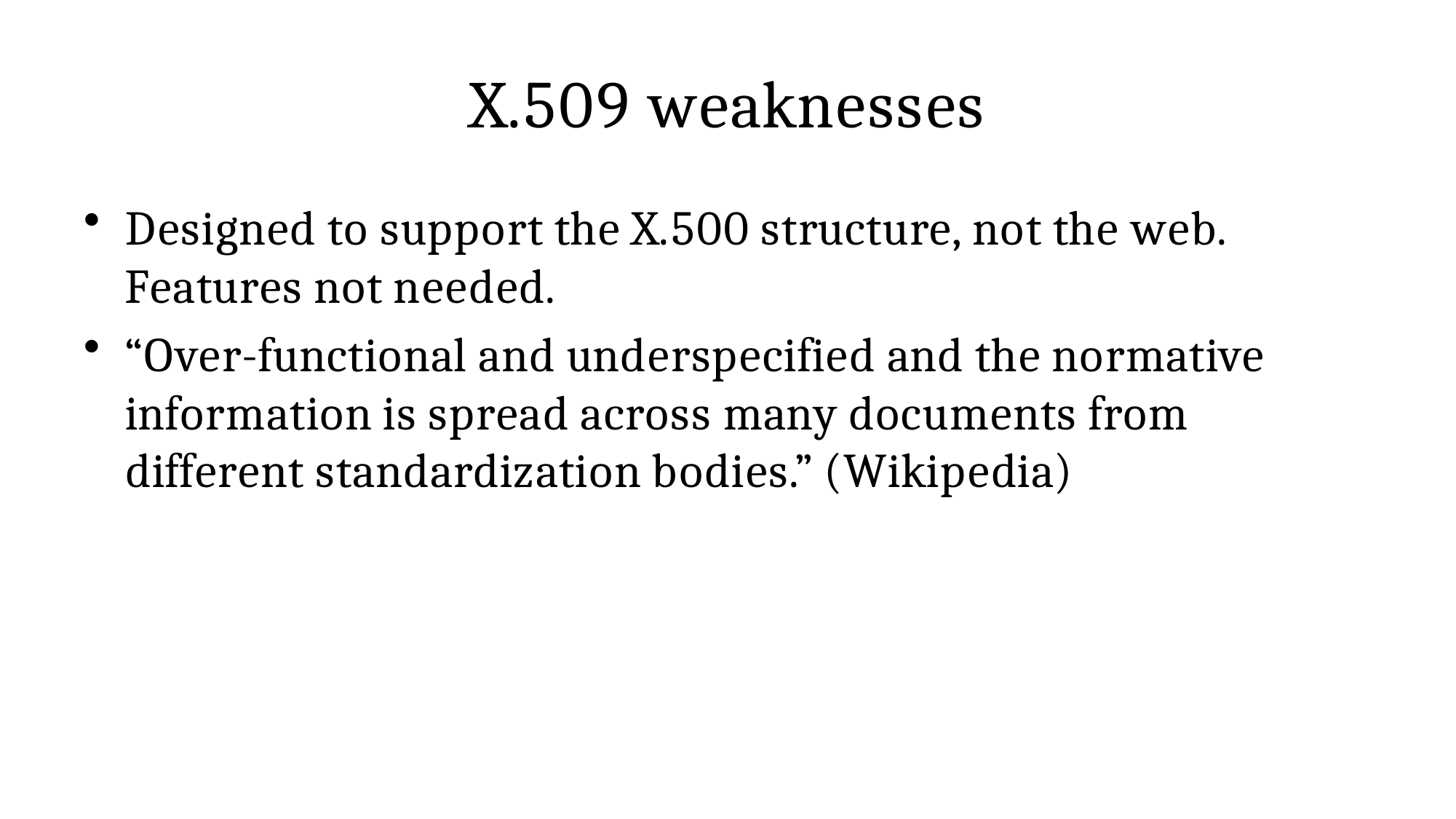

# X.509 weaknesses
Designed to support the X.500 structure, not the web. Features not needed.
“Over-functional and underspecified and the normative information is spread across many documents from different standardization bodies.” (Wikipedia)